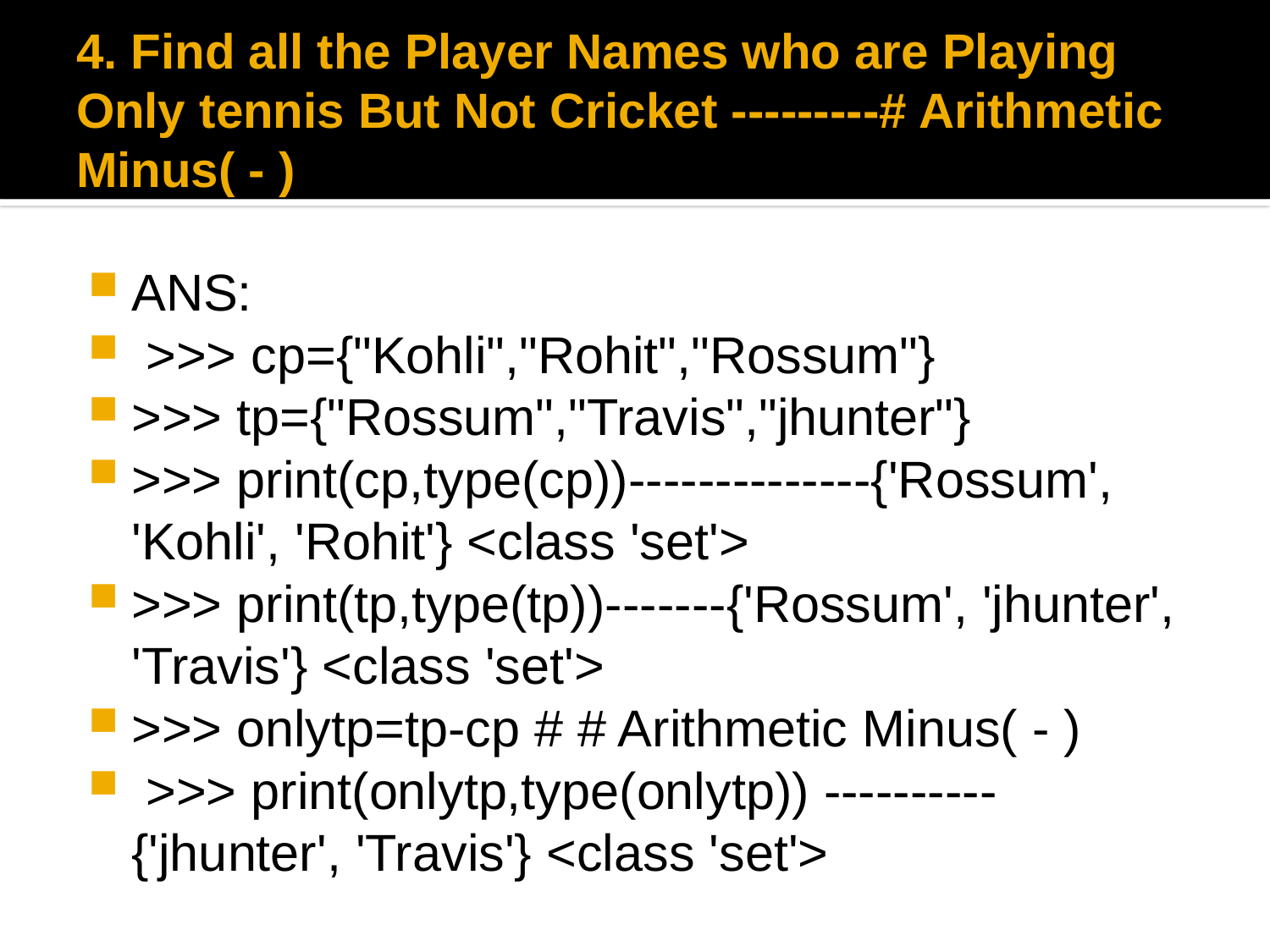

# 4. Find all the Player Names who are Playing Only tennis But Not Cricket ---------# Arithmetic Minus( - )
ANS:
 >>> cp={"Kohli","Rohit","Rossum"}
>>> tp={"Rossum","Travis","jhunter"}
>>> print(cp,type(cp))--------------{'Rossum', 'Kohli', 'Rohit'} <class 'set'>
>>> print(tp,type(tp))-------{'Rossum', 'jhunter', 'Travis'} <class 'set'>
>>> onlytp=tp-cp # # Arithmetic Minus( - )
 >>> print(onlytp,type(onlytp)) ----------{'jhunter', 'Travis'} <class 'set'>